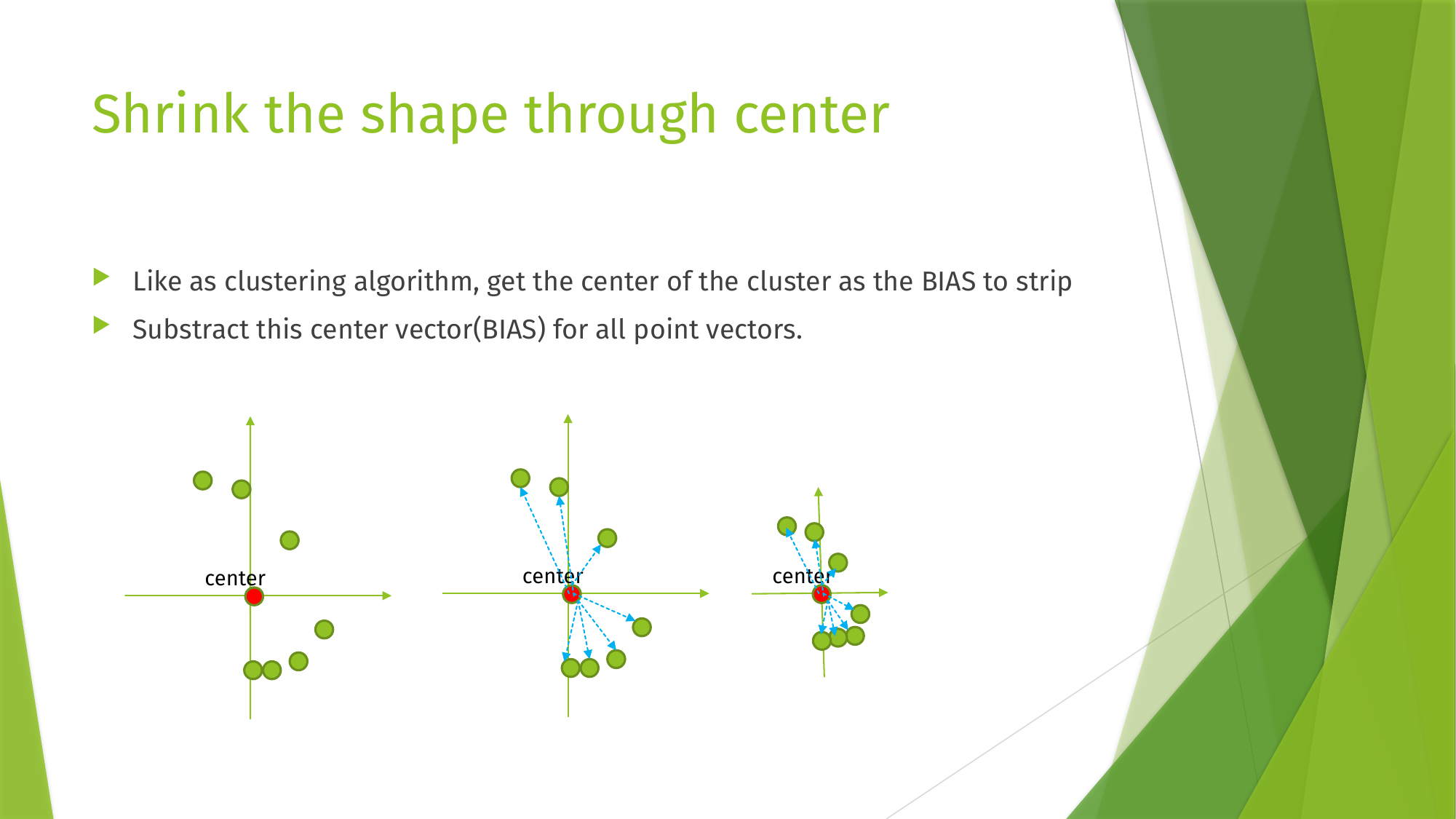

# Shrink the shape through center
Like as clustering algorithm, get the center of the cluster as the BIAS to strip
Substract this center vector(BIAS) for all point vectors.

center

center
center